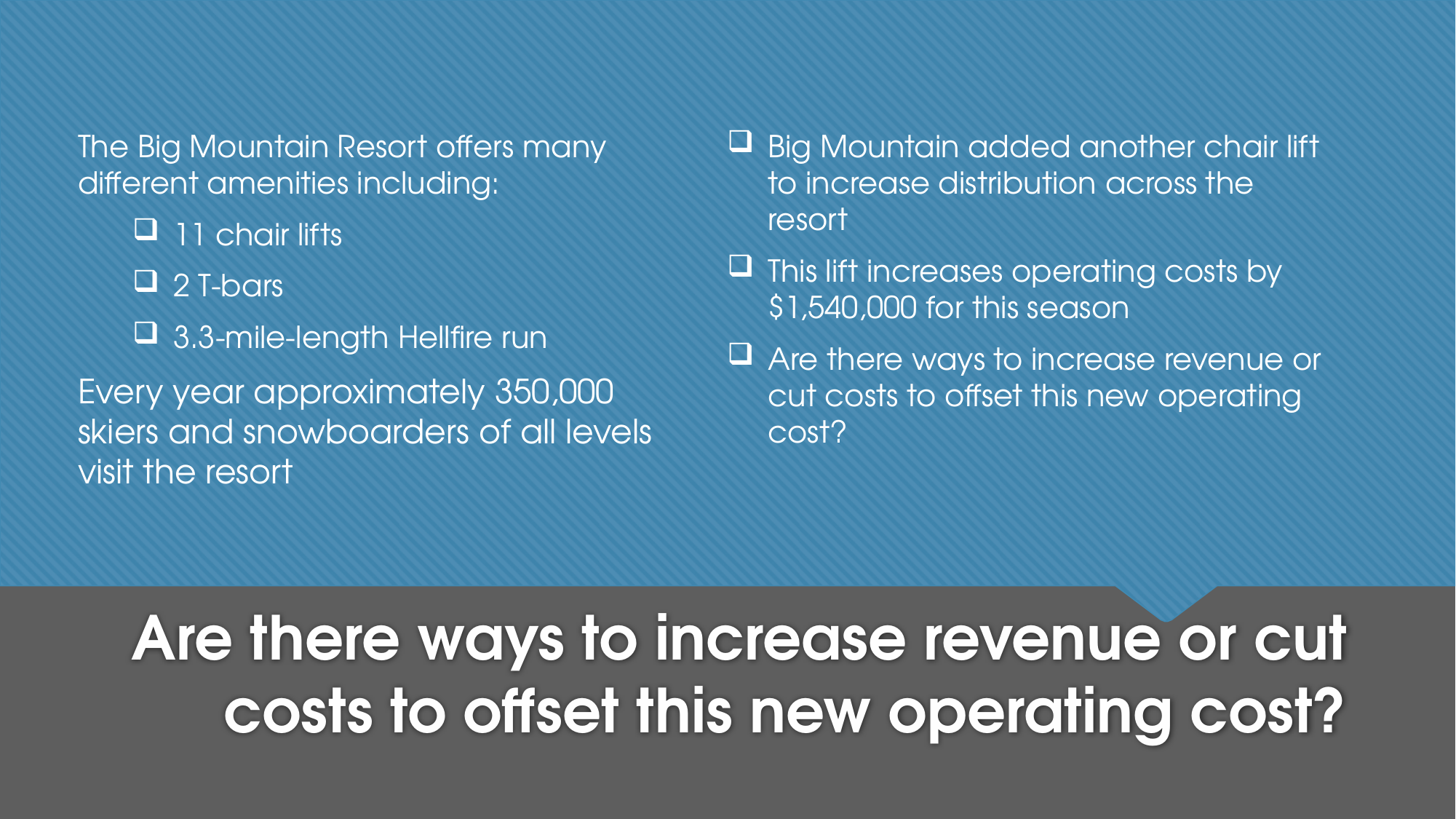

The Big Mountain Resort offers many different amenities including:
11 chair lifts
2 T-bars
3.3-mile-length Hellfire run
Every year approximately 350,000 skiers and snowboarders of all levels visit the resort
Big Mountain added another chair lift to increase distribution across the resort
This lift increases operating costs by $1,540,000 for this season
Are there ways to increase revenue or cut costs to offset this new operating cost?
# Are there ways to increase revenue or cut costs to offset this new operating cost?